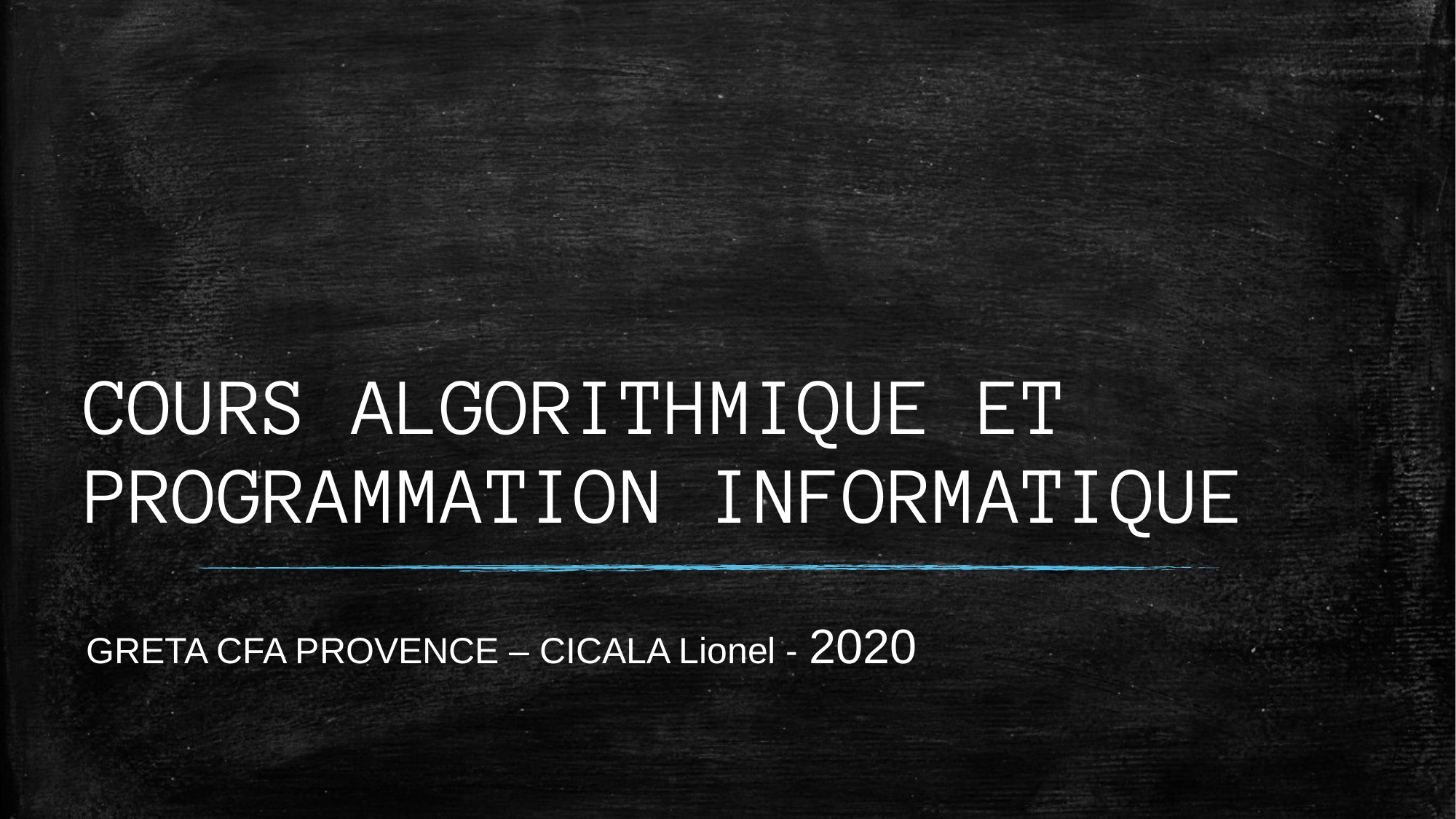

# COURS ALGORITHMIQUE ET PROGRAMMATION INFORMATIQUE
GRETA CFA PROVENCE – CICALA Lionel - 2020